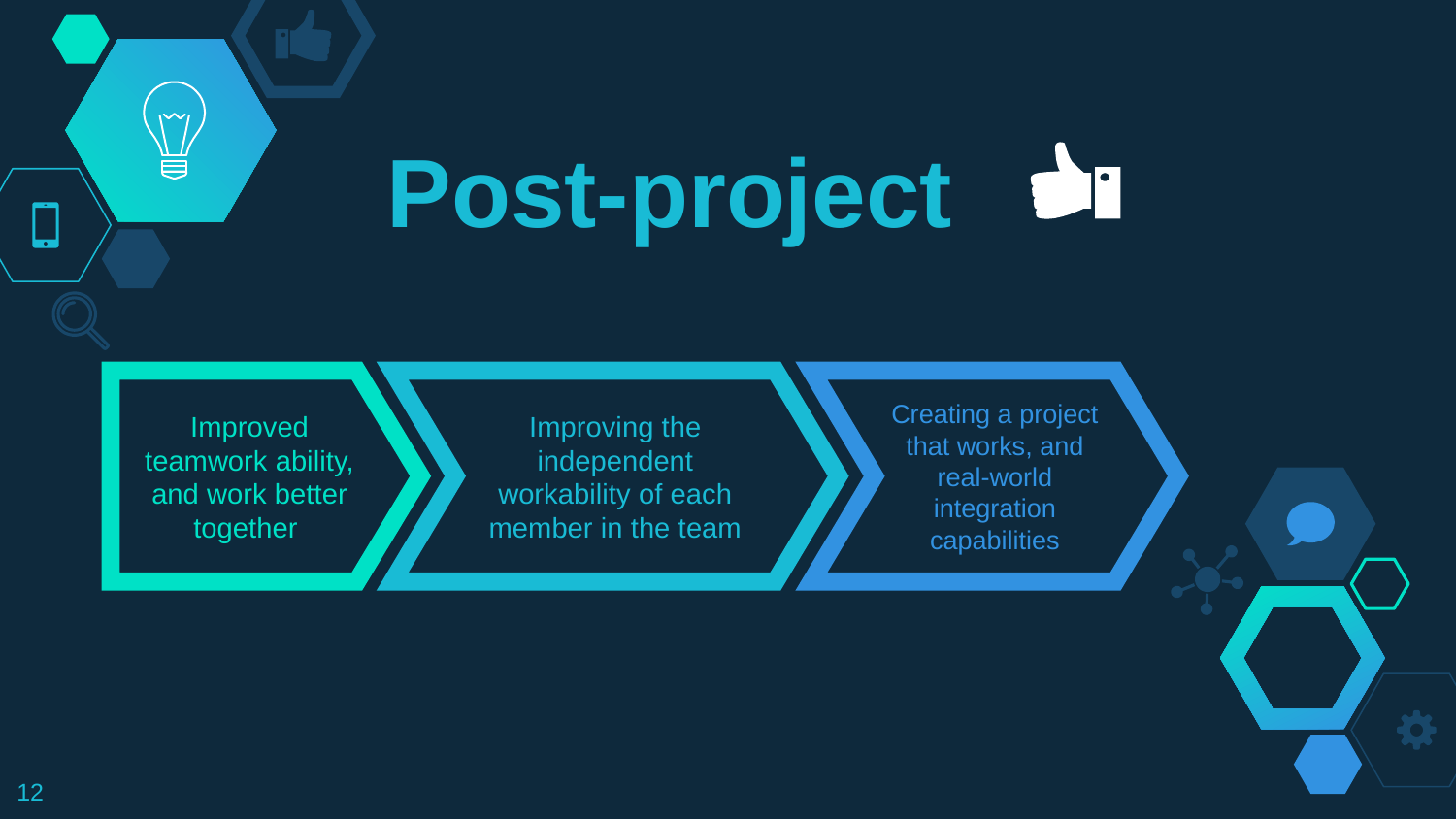

# Post-project

Improved teamwork ability, and work better together
Improving the
independent workability of each member in the team
Creating a project that works, and real-world integration capabilities
12